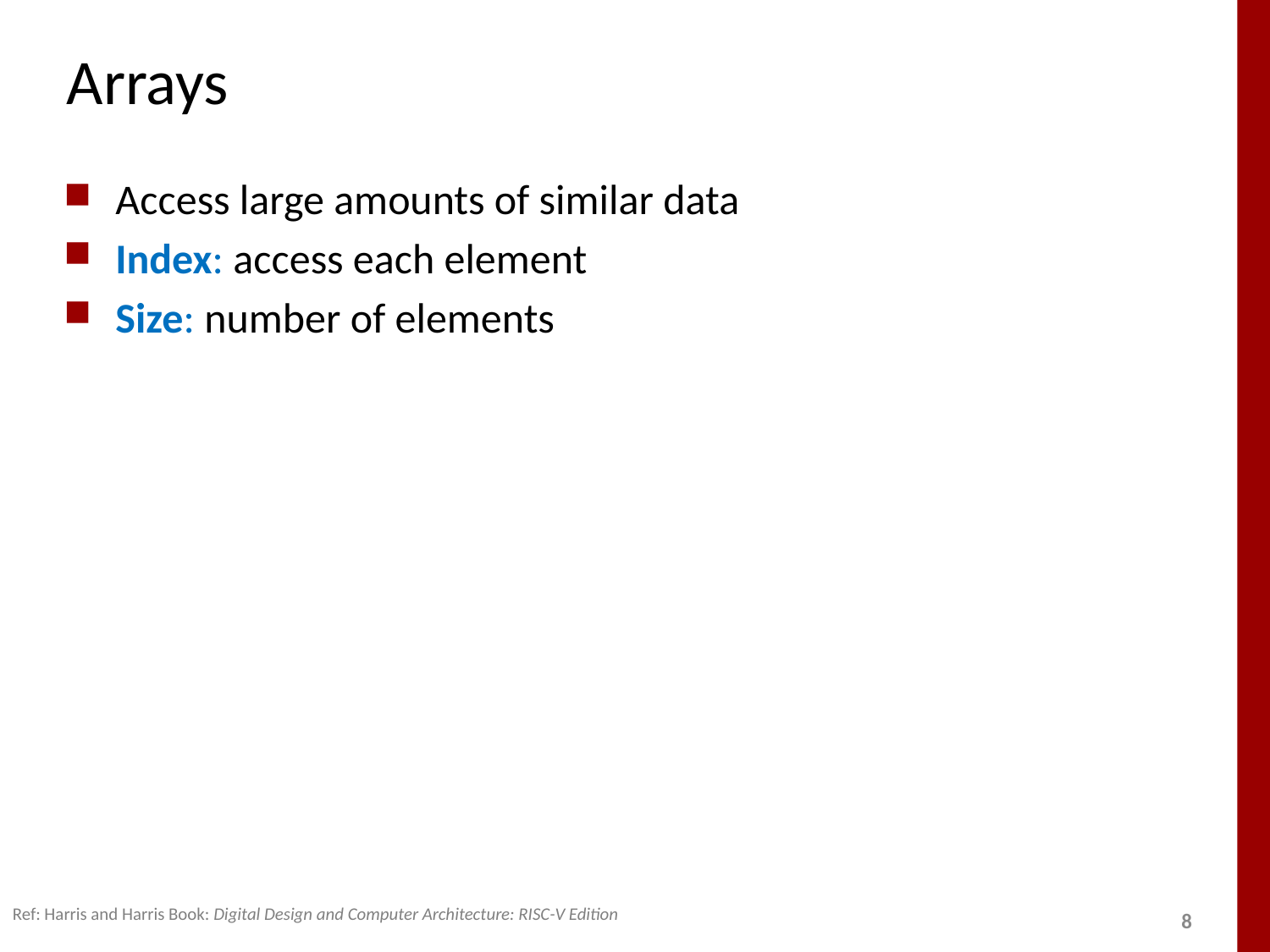

# Arrays
Access large amounts of similar data
Index: access each element
Size: number of elements

Ref: Harris and Harris Book: Digital Design and Computer Architecture: RISC-V Edition